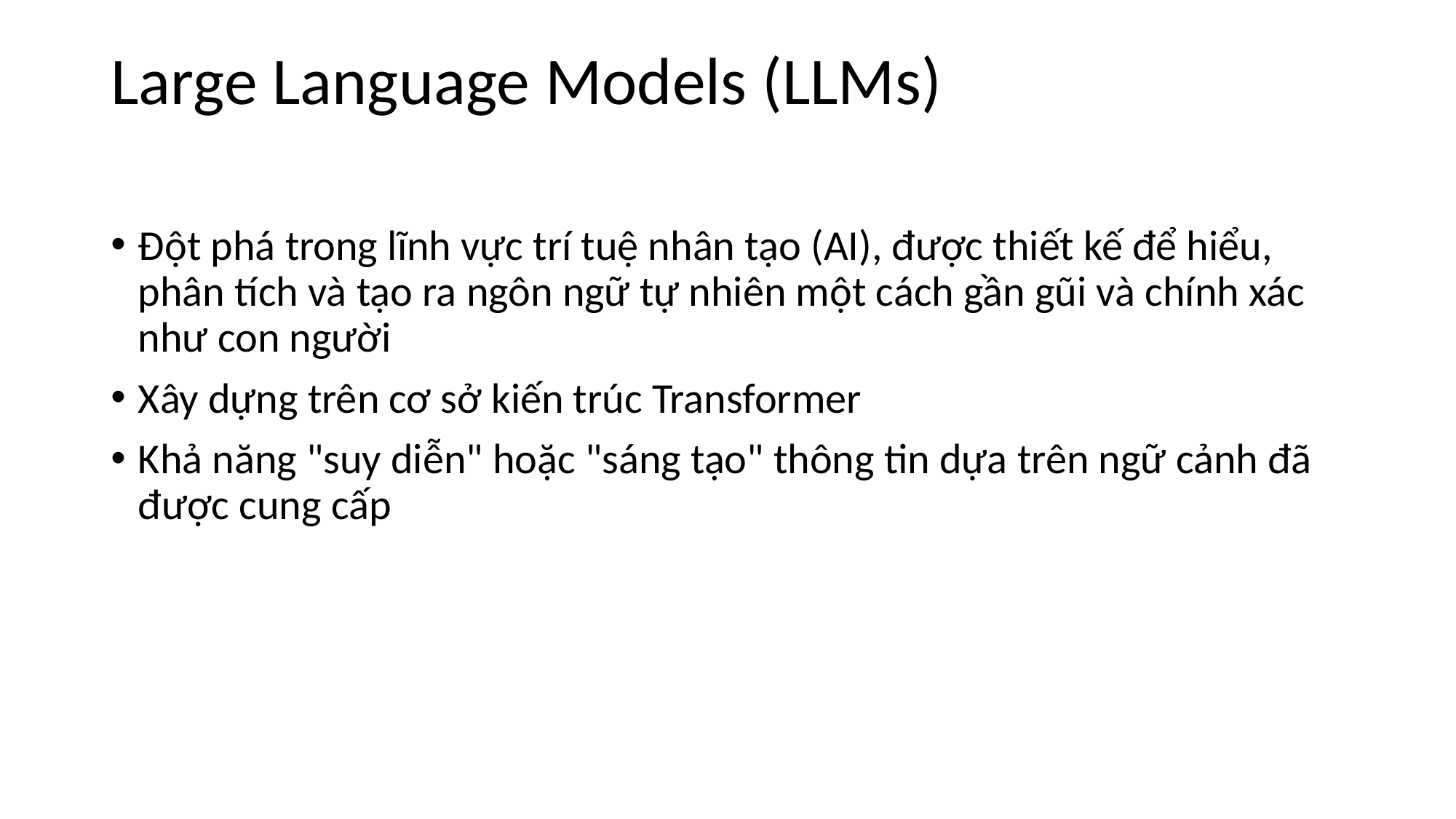

# Large Language Models (LLMs)
Đột phá trong lĩnh vực trí tuệ nhân tạo (AI), được thiết kế để hiểu, phân tích và tạo ra ngôn ngữ tự nhiên một cách gần gũi và chính xác như con người
Xây dựng trên cơ sở kiến trúc Transformer
Khả năng "suy diễn" hoặc "sáng tạo" thông tin dựa trên ngữ cảnh đã được cung cấp